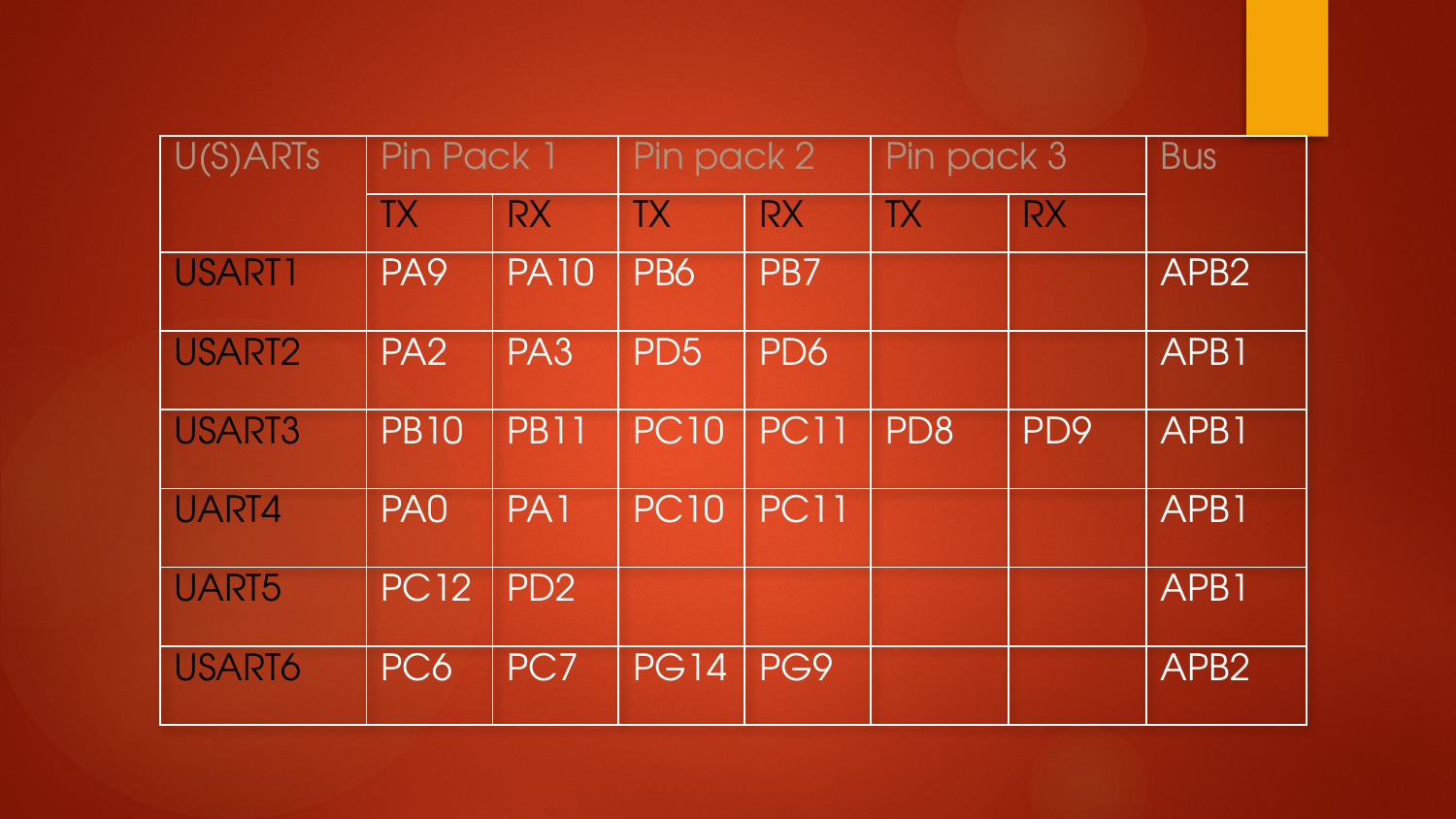

| U(S)ARTs | Pin Pack 1 |  | Pin pack 2 |  | Pin pack 3 |  | Bus |
| --- | --- | --- | --- | --- | --- | --- | --- |
|  | TX | RX | TX | RX | TX | RX |  |
| USART1 | PA9 | PA10 | PB6 | PB7 |  |  | APB2 |
| USART2 | PA2 | PA3 | PD5 | PD6 |  |  | APB1 |
| USART3 | PB10 | PB11 | PC10 | PC11 | PD8 | PD9 | APB1 |
| UART4 | PA0 | PA1 | PC10 | PC11 |  |  | APB1 |
| UART5 | PC12 | PD2 |  |  |  |  | APB1 |
| USART6 | PC6 | PC7 | PG14 | PG9 |  |  | APB2 |